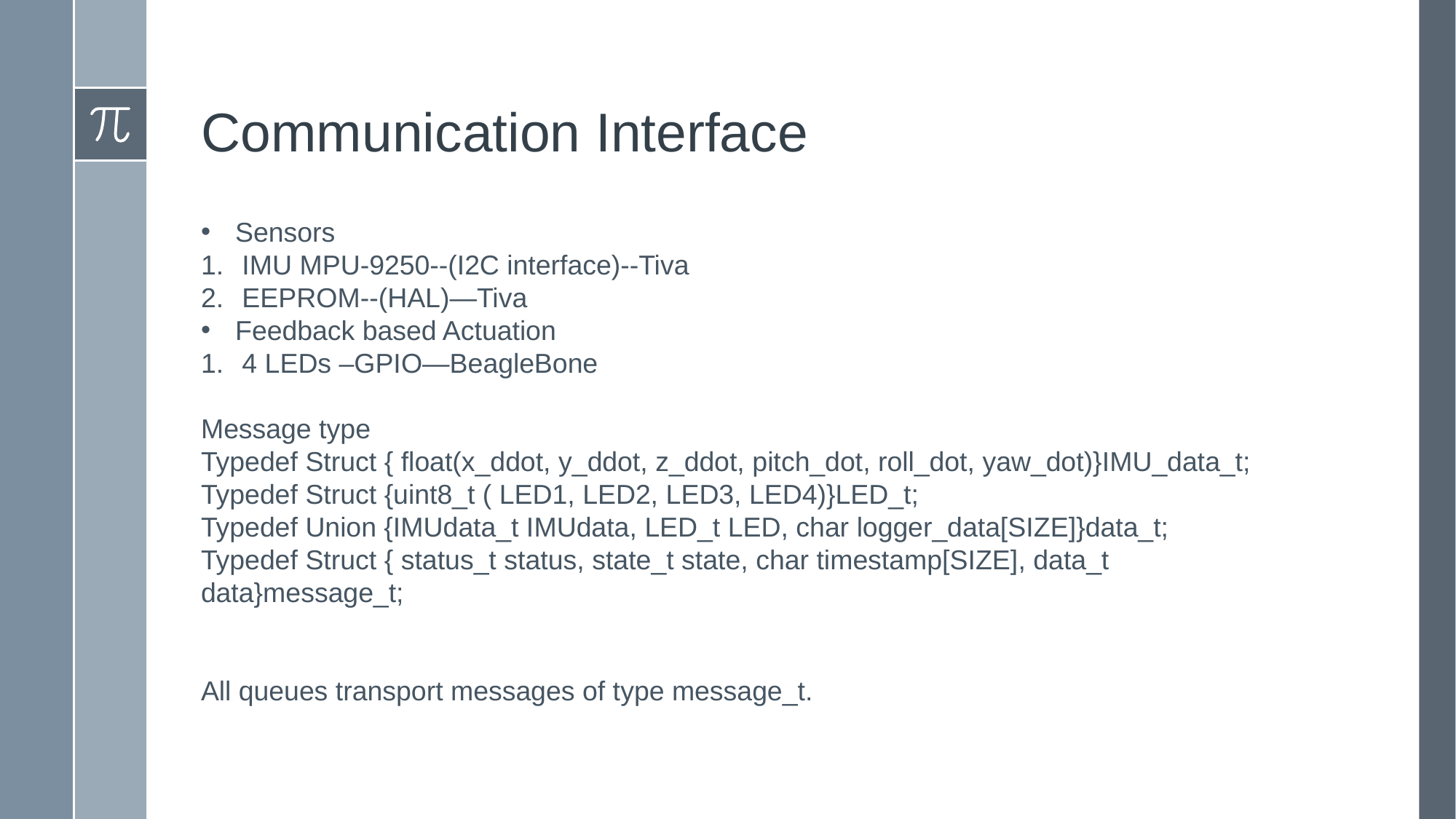

# Communication Interface
Sensors
IMU MPU-9250--(I2C interface)--Tiva
EEPROM--(HAL)—Tiva
Feedback based Actuation
4 LEDs –GPIO—BeagleBone

Message type
Typedef Struct { float(x_ddot, y_ddot, z_ddot, pitch_dot, roll_dot, yaw_dot)}IMU_data_t;
Typedef Struct {uint8_t ( LED1, LED2, LED3, LED4)}LED_t;
Typedef Union {IMUdata_t IMUdata, LED_t LED, char logger_data[SIZE]}data_t;
Typedef Struct { status_t status, state_t state, char timestamp[SIZE], data_t data}message_t;

All queues transport messages of type message_t.